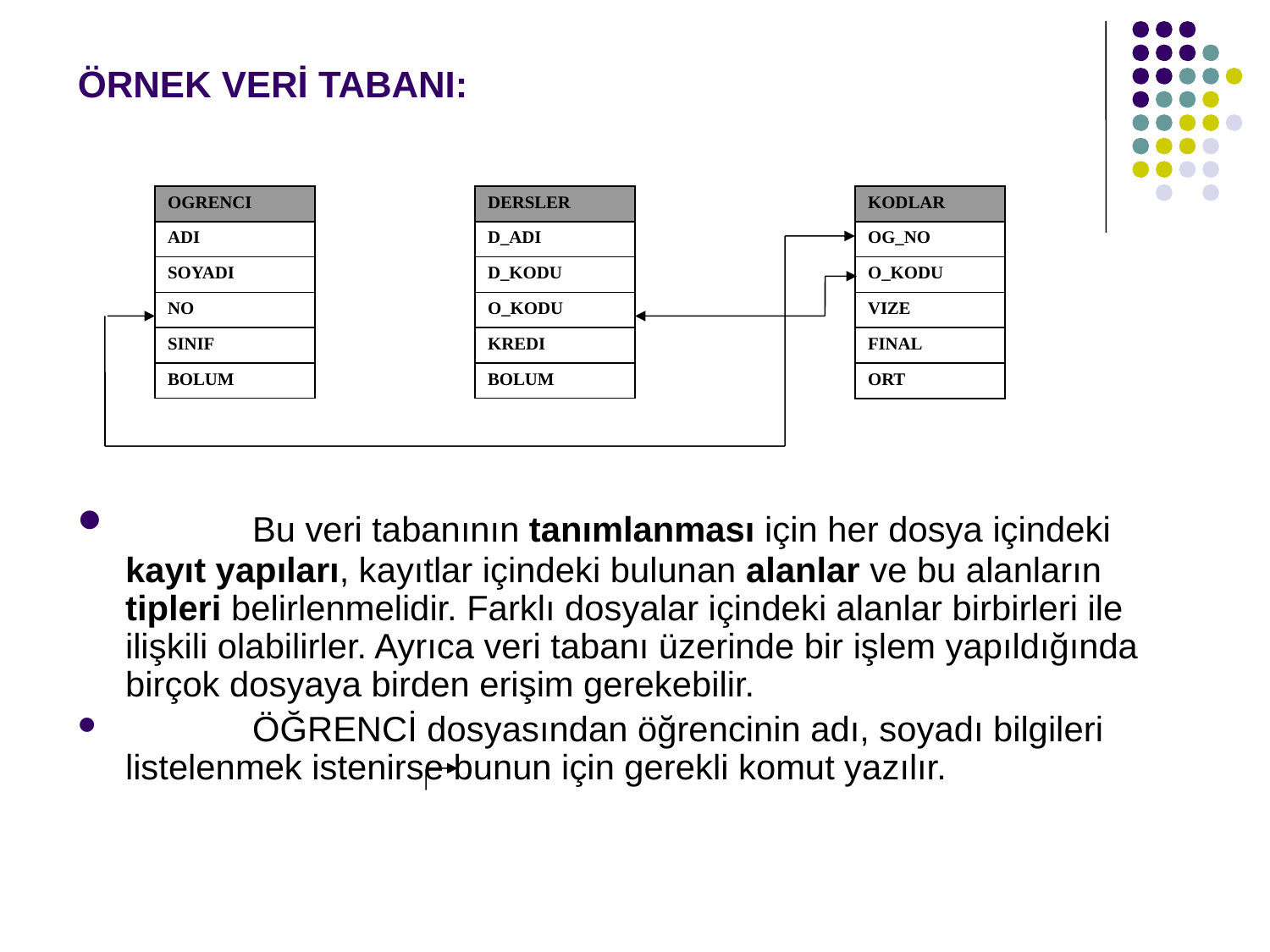

# ÖRNEK VERİ TABANI:

| OGRENCI |
| --- |
| ADI |
| SOYADI |
| NO |
| SINIF |
| BOLUM |
| DERSLER |
| --- |
| D\_ADI |
| D\_KODU |
| O\_KODU |
| KREDI |
| BOLUM |
| KODLAR |
| --- |
| OG\_NO |
| O\_KODU |
| VIZE |
| FINAL |
| ORT |

	Bu veri tabanının tanımlanması için her dosya içindeki kayıt yapıları, kayıtlar içindeki bulunan alanlar ve bu alanların tipleri belirlenmelidir. Farklı dosyalar içindeki alanlar birbirleri ile ilişkili olabilirler. Ayrıca veri tabanı üzerinde bir işlem yapıldığında birçok dosyaya birden erişim gerekebilir.
	ÖĞRENCİ dosyasından öğrencinin adı, soyadı bilgileri listelenmek istenirse bunun için gerekli komut yazılır.